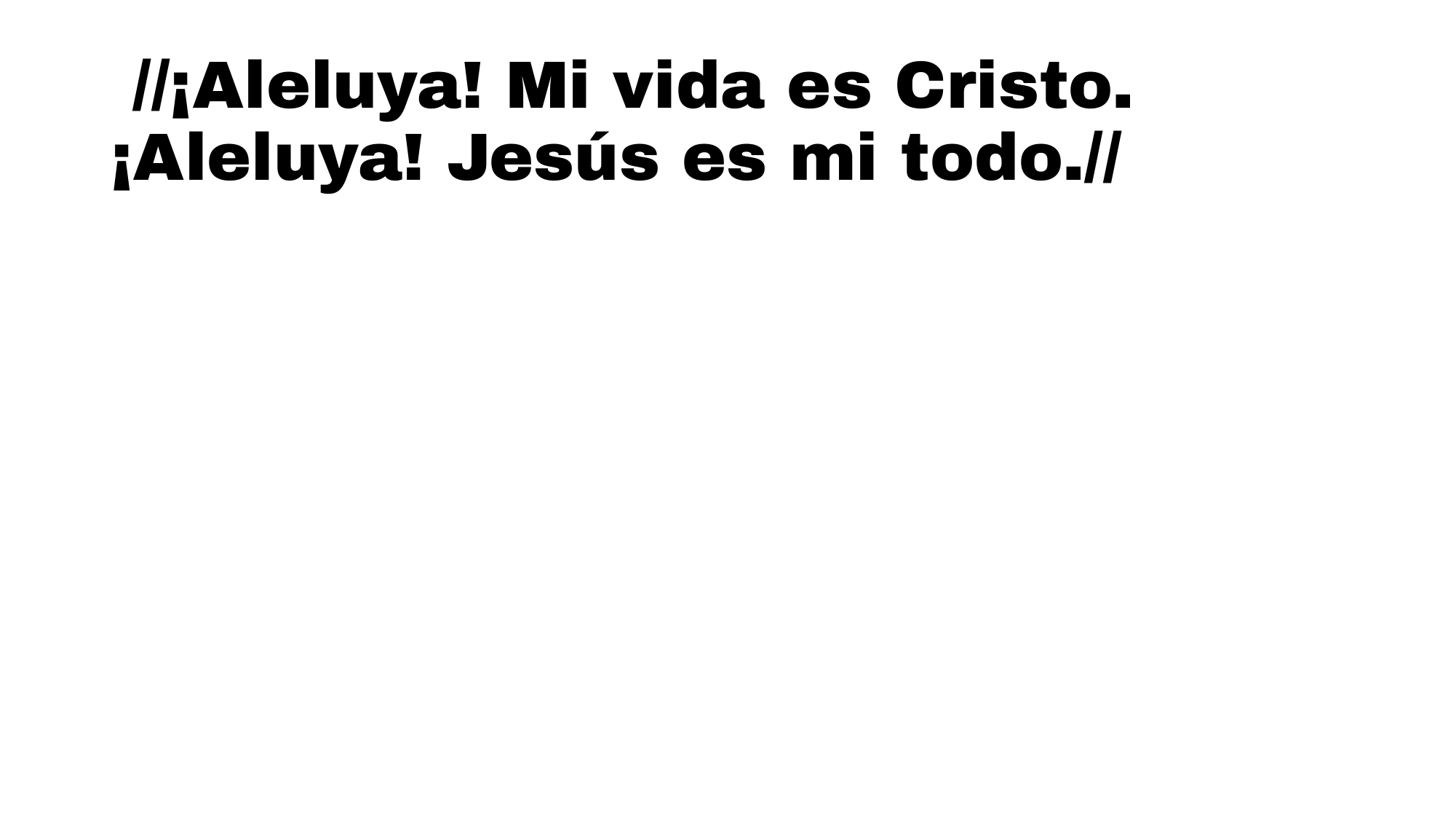

# //¡Aleluya! Mi vida es Cristo. ¡Aleluya! Jesús es mi todo.//